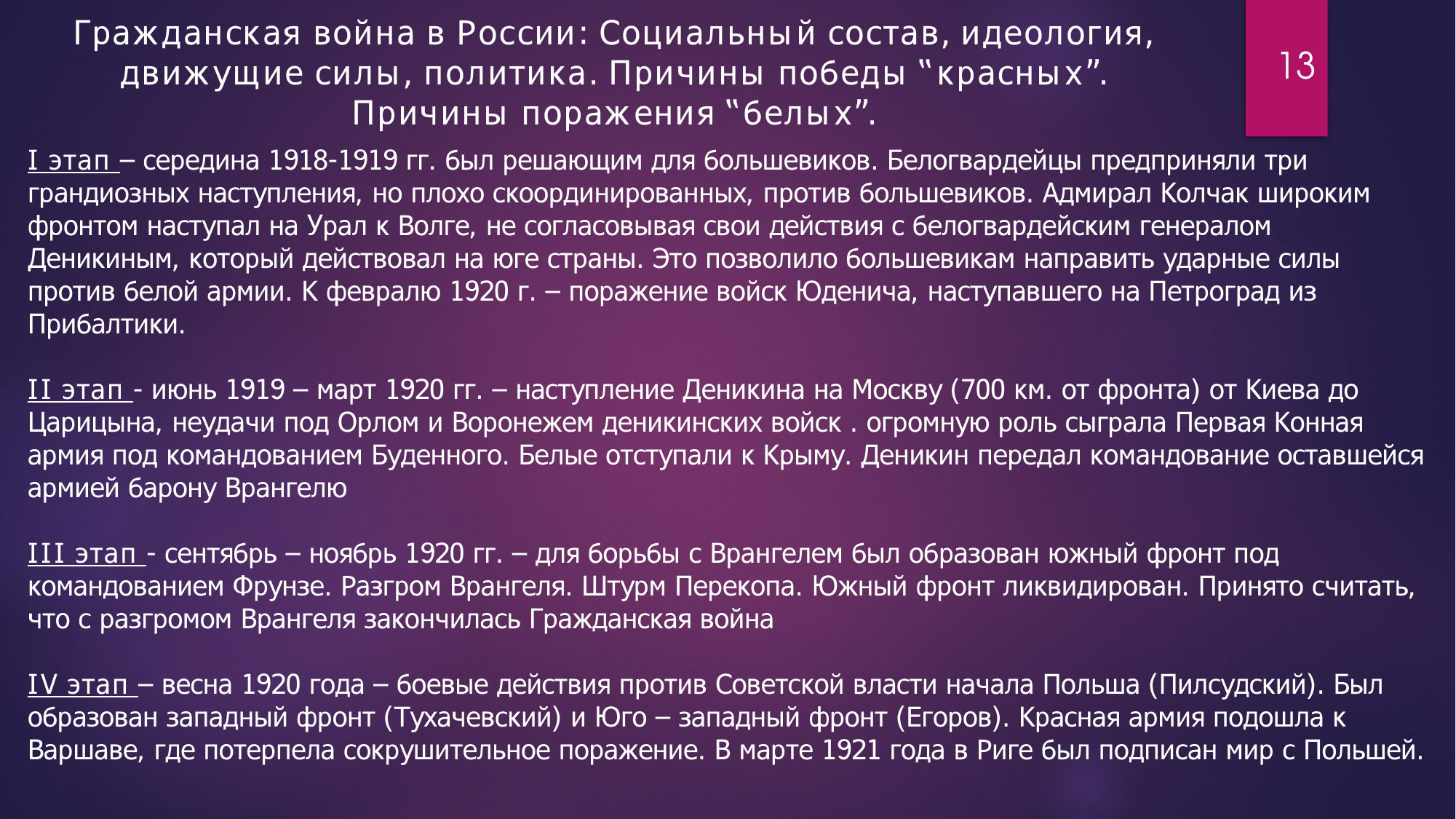

Гражданская война в России: Социальный состав, идеология, движущие силы, политика. Причины победы “красных”. Причины поражения “белых”.
13
I этап – середина 1918-1919 гг. был решающим для большевиков. Белогвардейцы предприняли три грандиозных наступления, но плохо скоординированных, против большевиков. Адмирал Колчак широким фронтом наступал на Урал к Волге, не согласовывая свои действия с белогвардейским генералом Деникиным, который действовал на юге страны. Это позволило большевикам направить ударные силы против белой армии. К февралю 1920 г. – поражение войск Юденича, наступавшего на Петроград из Прибалтики.

II этап - июнь 1919 – март 1920 гг. – наступление Деникина на Москву (700 км. от фронта) от Киева до Царицына, неудачи под Орлом и Воронежем деникинских войск . огромную роль сыграла Первая Конная армия под командованием Буденного. Белые отступали к Крыму. Деникин передал командование оставшейся армией барону Врангелю

III этап - сентябрь – ноябрь 1920 гг. – для борьбы с Врангелем был образован южный фронт под командованием Фрунзе. Разгром Врангеля. Штурм Перекопа. Южный фронт ликвидирован. Принято считать, что с разгромом Врангеля закончилась Гражданская война

IV этап – весна 1920 года – боевые действия против Советской власти начала Польша (Пилсудский). Был образован западный фронт (Тухачевский) и Юго – западный фронт (Егоров). Красная армия подошла к Варшаве, где потерпела сокрушительное поражение. В марте 1921 года в Риге был подписан мир с Польшей.